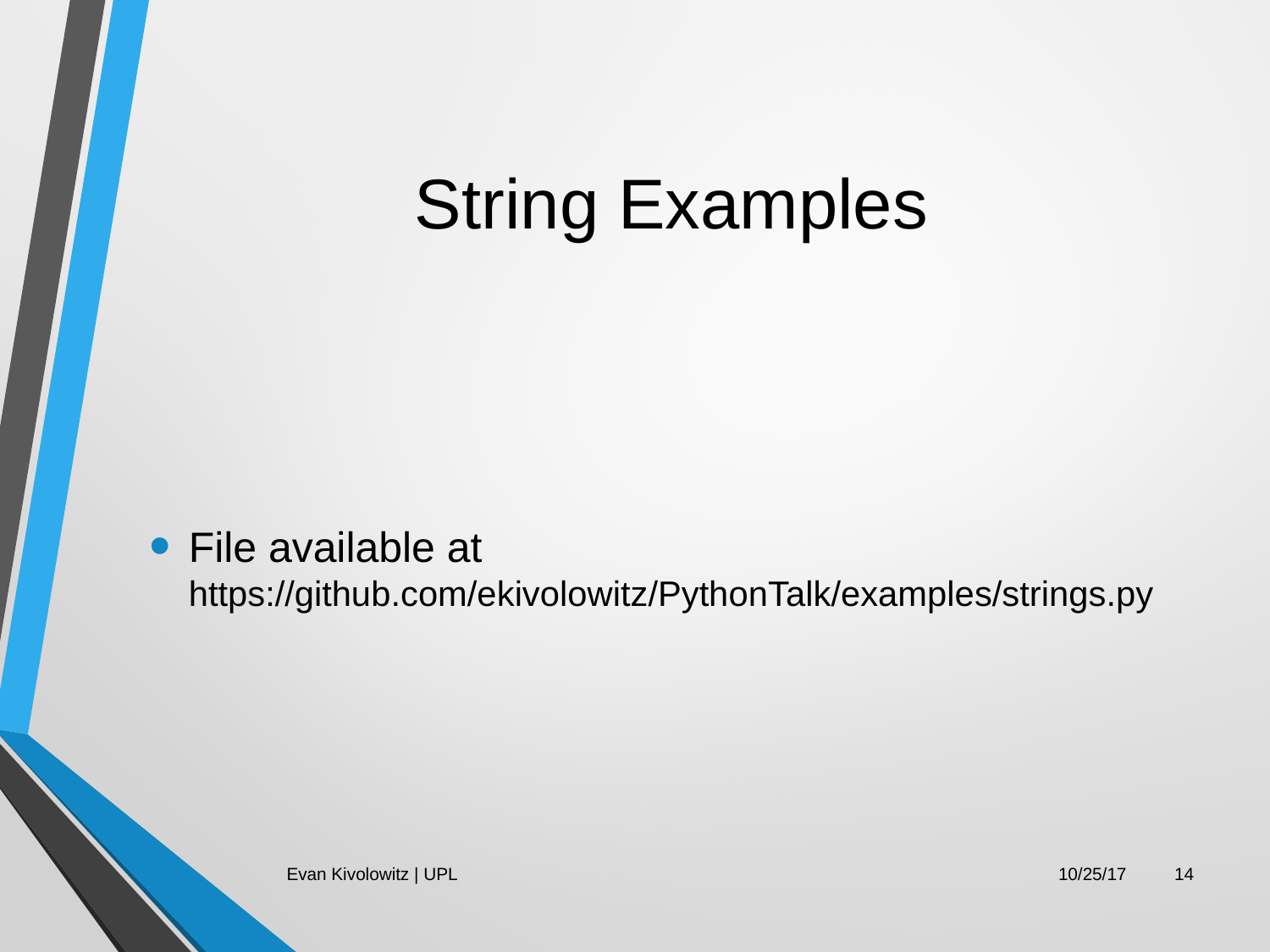

# String Examples
File available at https://github.com/ekivolowitz/PythonTalk/examples/strings.py

Evan Kivolowitz | UPL
10/25/17
14